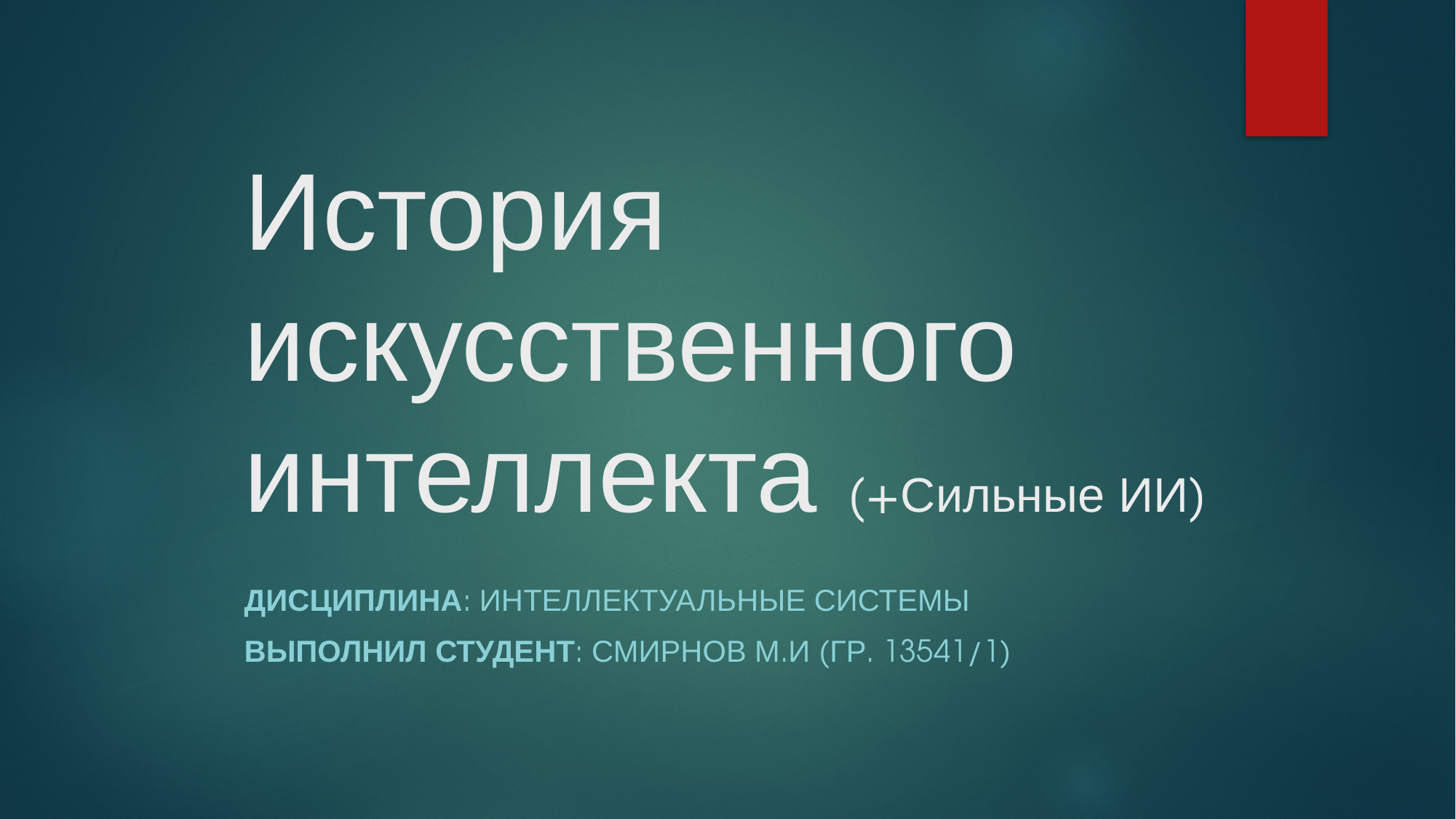

# История искусственного интеллекта (+Сильные ИИ)
Дисциплина: Интеллектуальные системы
Выполнил студент: Смирнов М.И (гр. 13541/1)